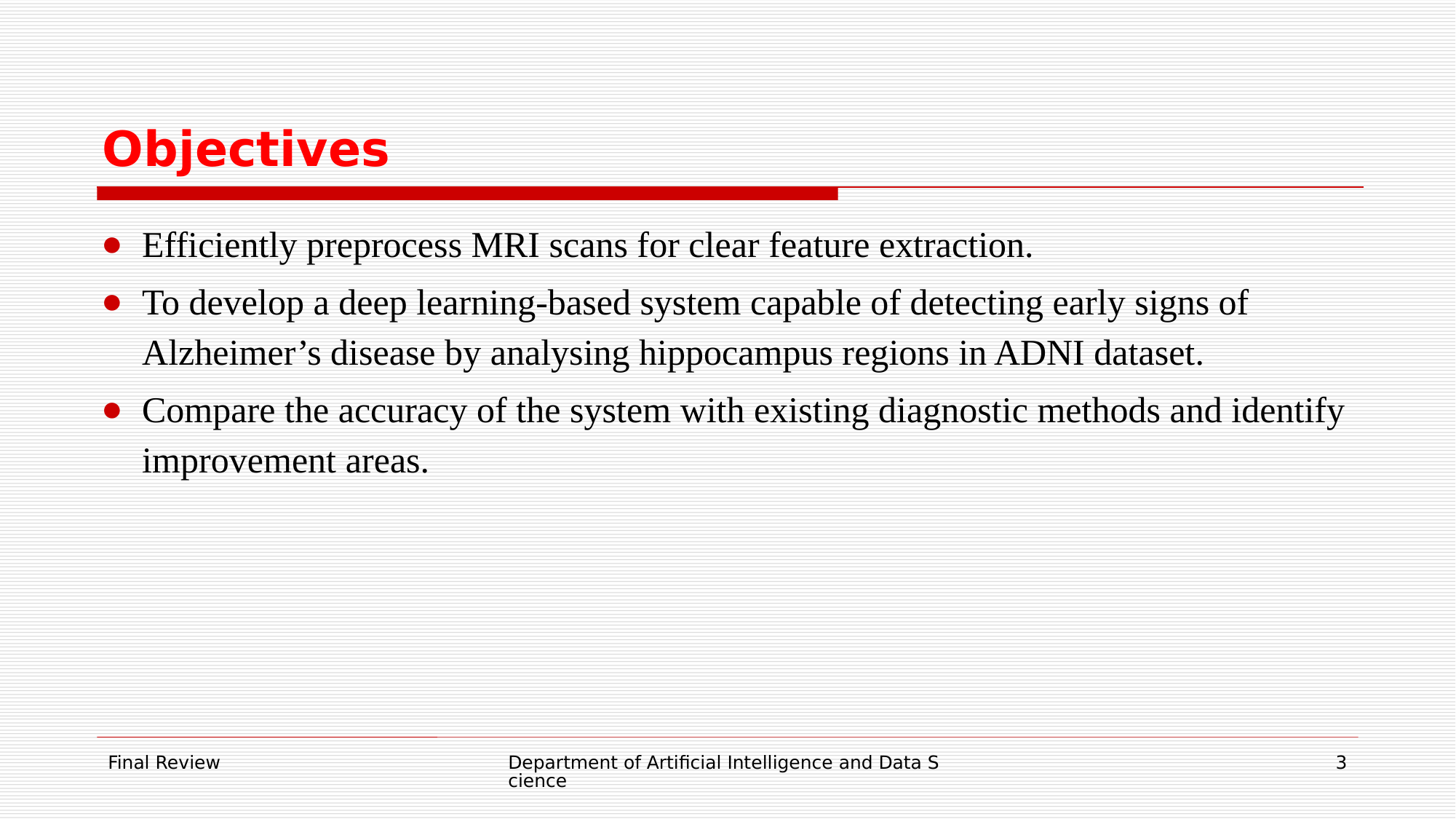

# Objectives
Efficiently preprocess MRI scans for clear feature extraction.
To develop a deep learning-based system capable of detecting early signs of Alzheimer’s disease by analysing hippocampus regions in ADNI dataset.
Compare the accuracy of the system with existing diagnostic methods and identify improvement areas.
Final Review
Department of Artificial Intelligence and Data Science
3